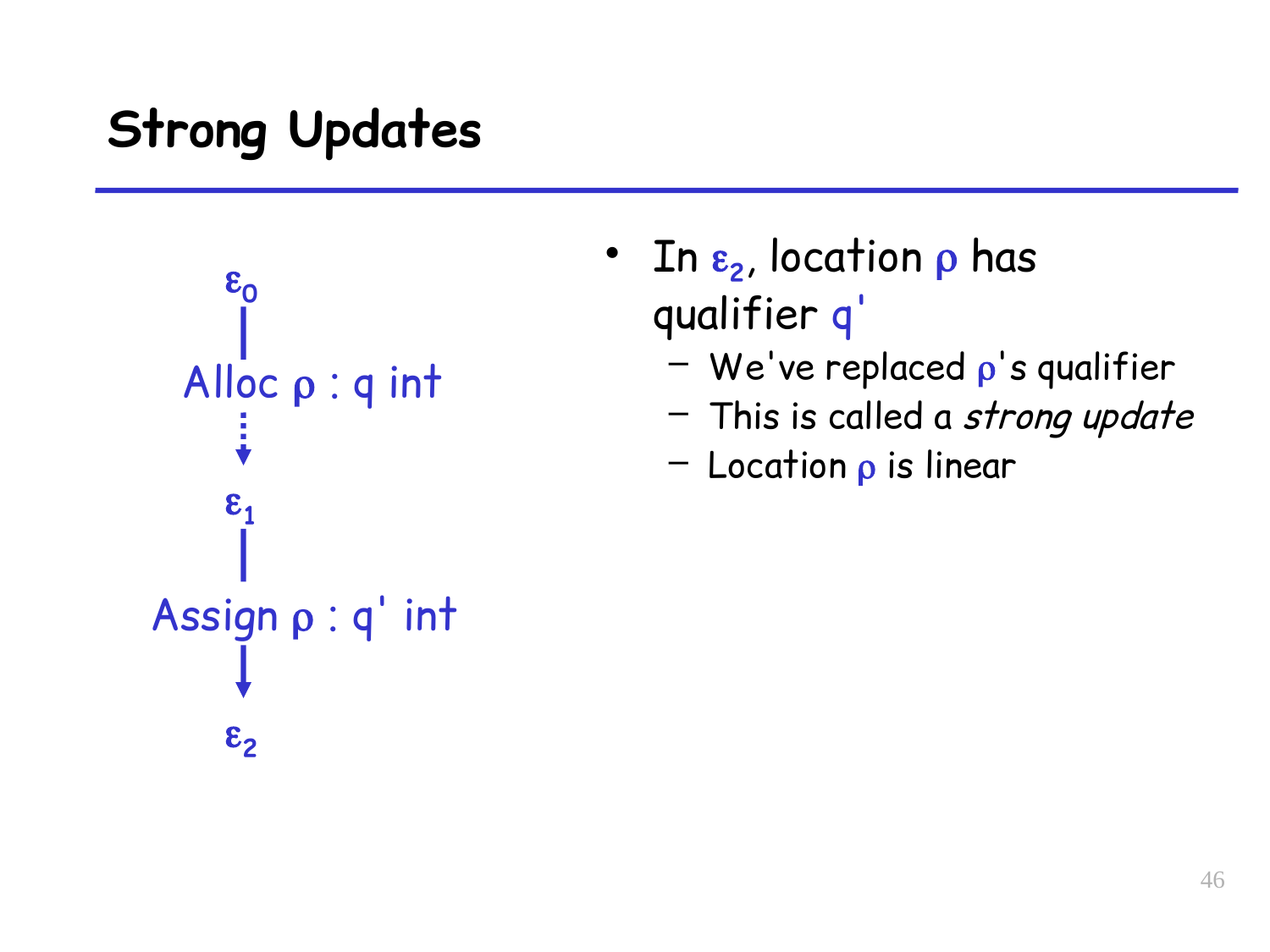

# Strong Updates
In ε2, location ρ has qualifier q'
We've replaced ρ's qualifier
This is called a strong update
Location ρ is linear
ε0

Alloc ρ : q int

ε1

Assign ρ : q' int

ε2
46